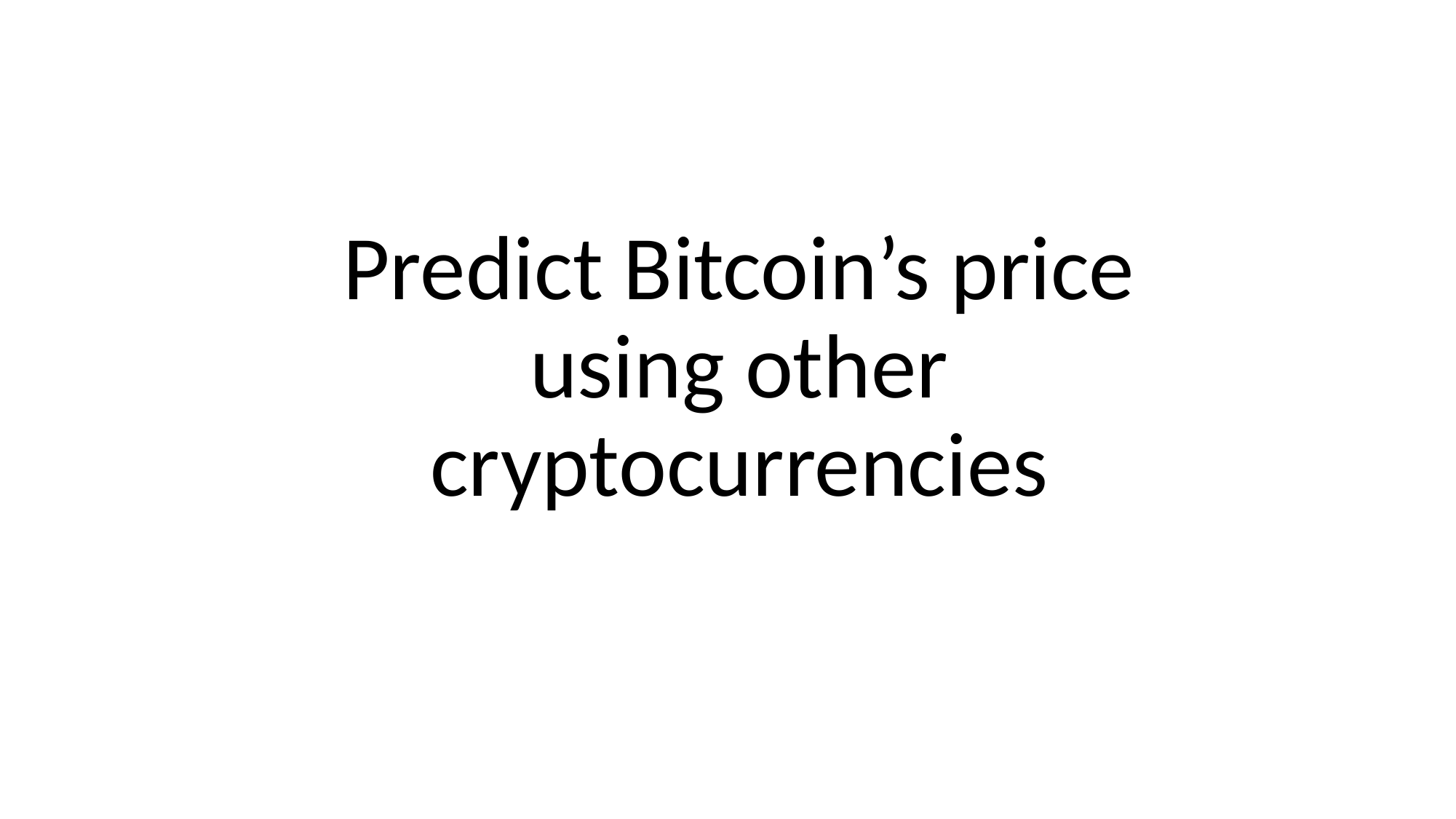

# Predict Bitcoin’s price using other cryptocurrencies